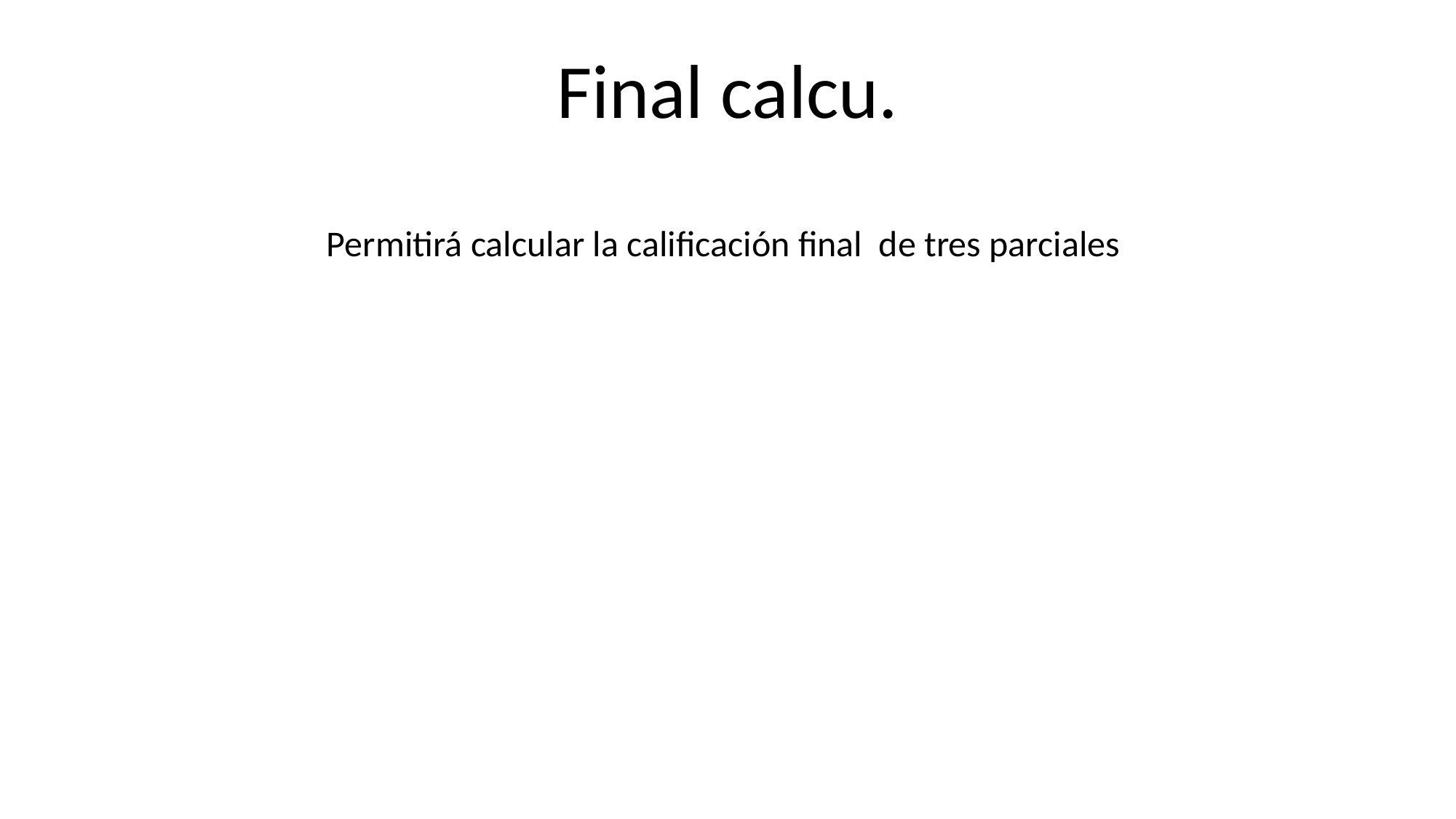

# Final calcu.
Permitirá calcular la calificación final  de tres parciales